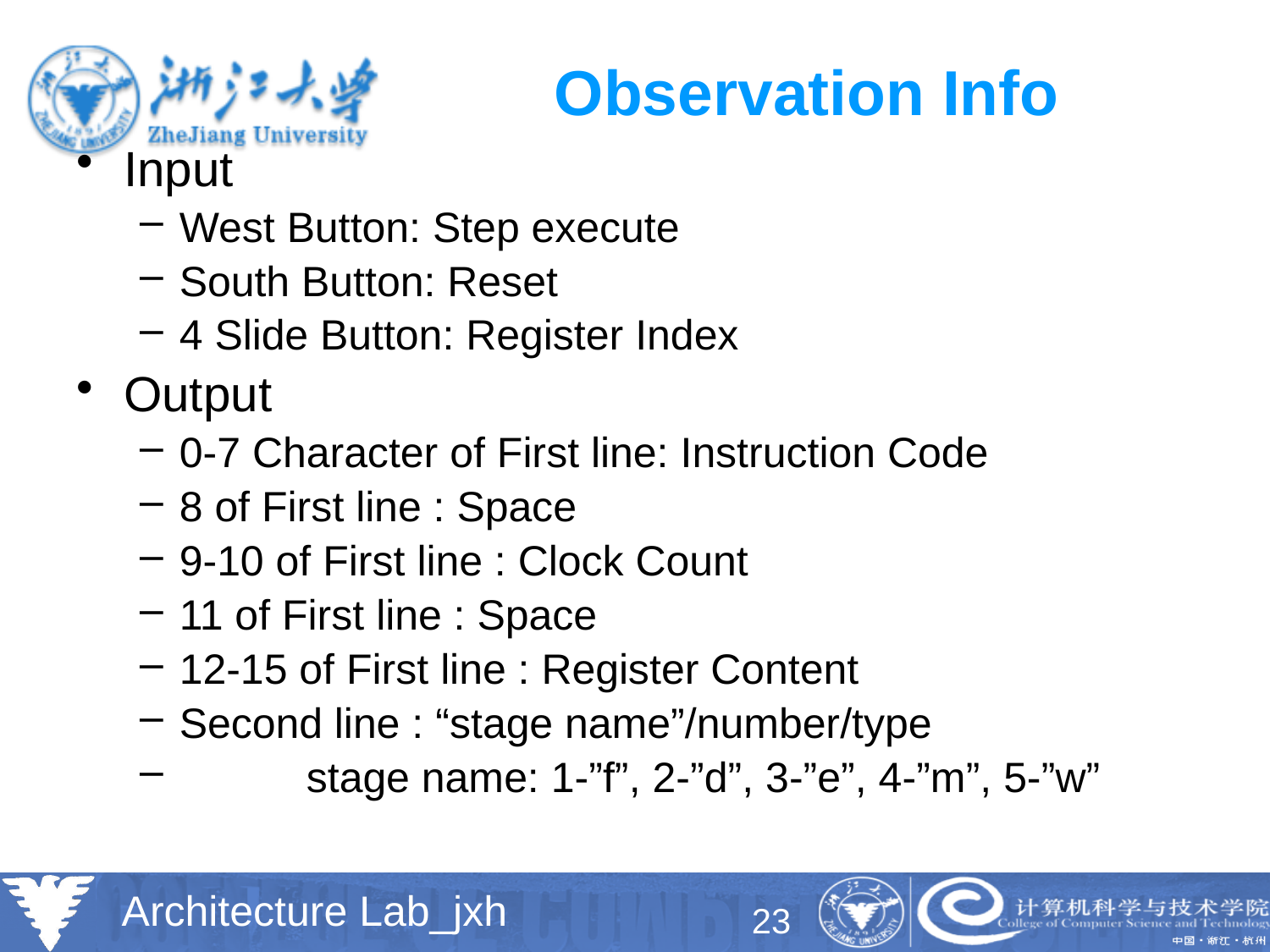

# Observation Info
Input
West Button: Step execute
South Button: Reset
4 Slide Button: Register Index
Output
0-7 Character of First line: Instruction Code
8 of First line : Space
9-10 of First line : Clock Count
11 of First line : Space
12-15 of First line : Register Content
Second line : “stage name”/number/type
	stage name: 1-”f”, 2-”d”, 3-”e”, 4-”m”, 5-”w”